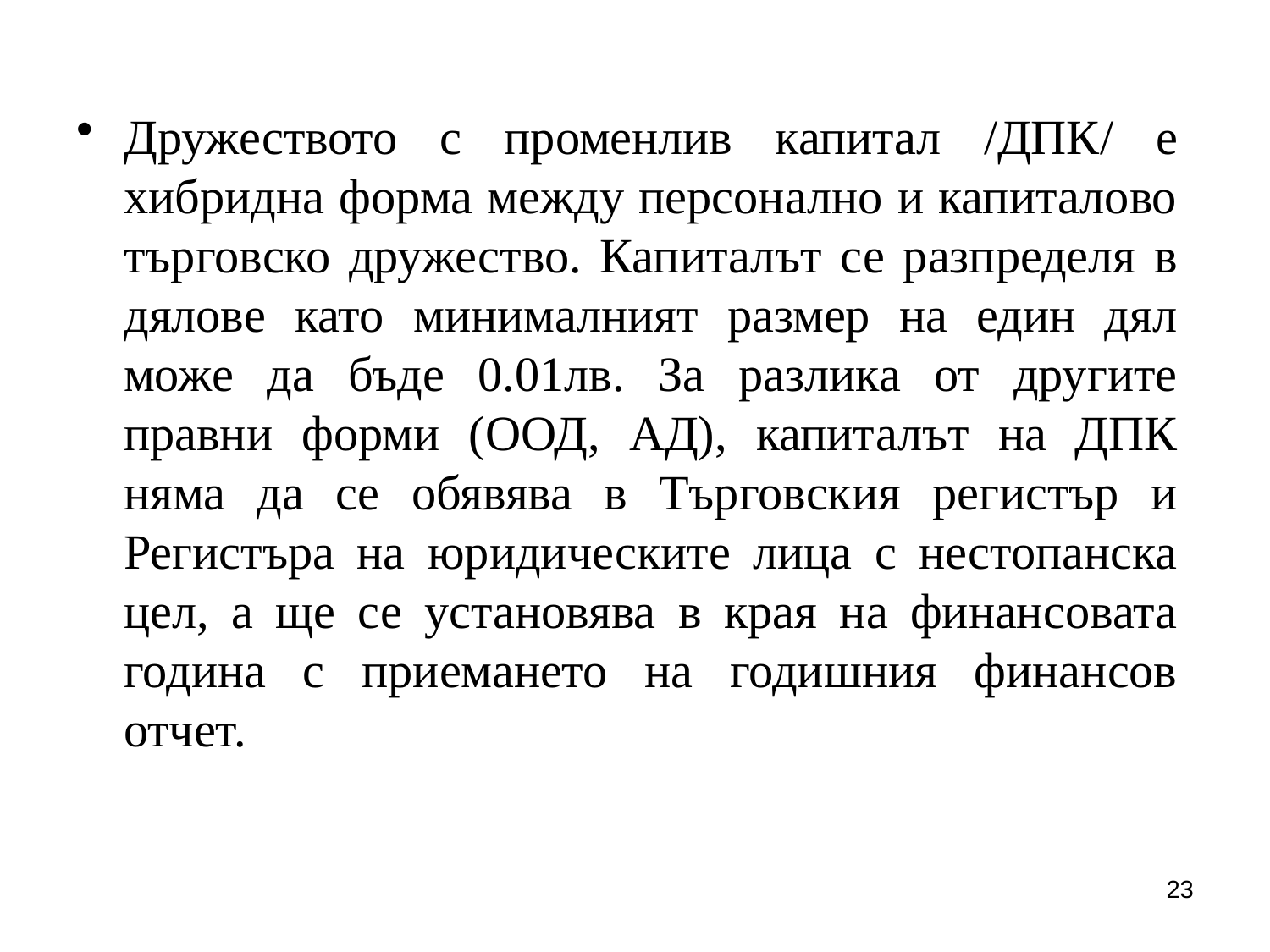

Дружеството с променлив капитал /ДПК/ е хибридна форма между персонално и капиталово търговско дружество. Капиталът се разпределя в дялове като минималният размер на един дял може да бъде 0.01лв. За разлика от другите правни форми (ООД, АД), капиталът на ДПК няма да се обявява в Търговския регистър и Регистъра на юридическите лица с нестопанска цел, а ще се установява в края на финансовата година с приемането на годишния финансов отчет.
23